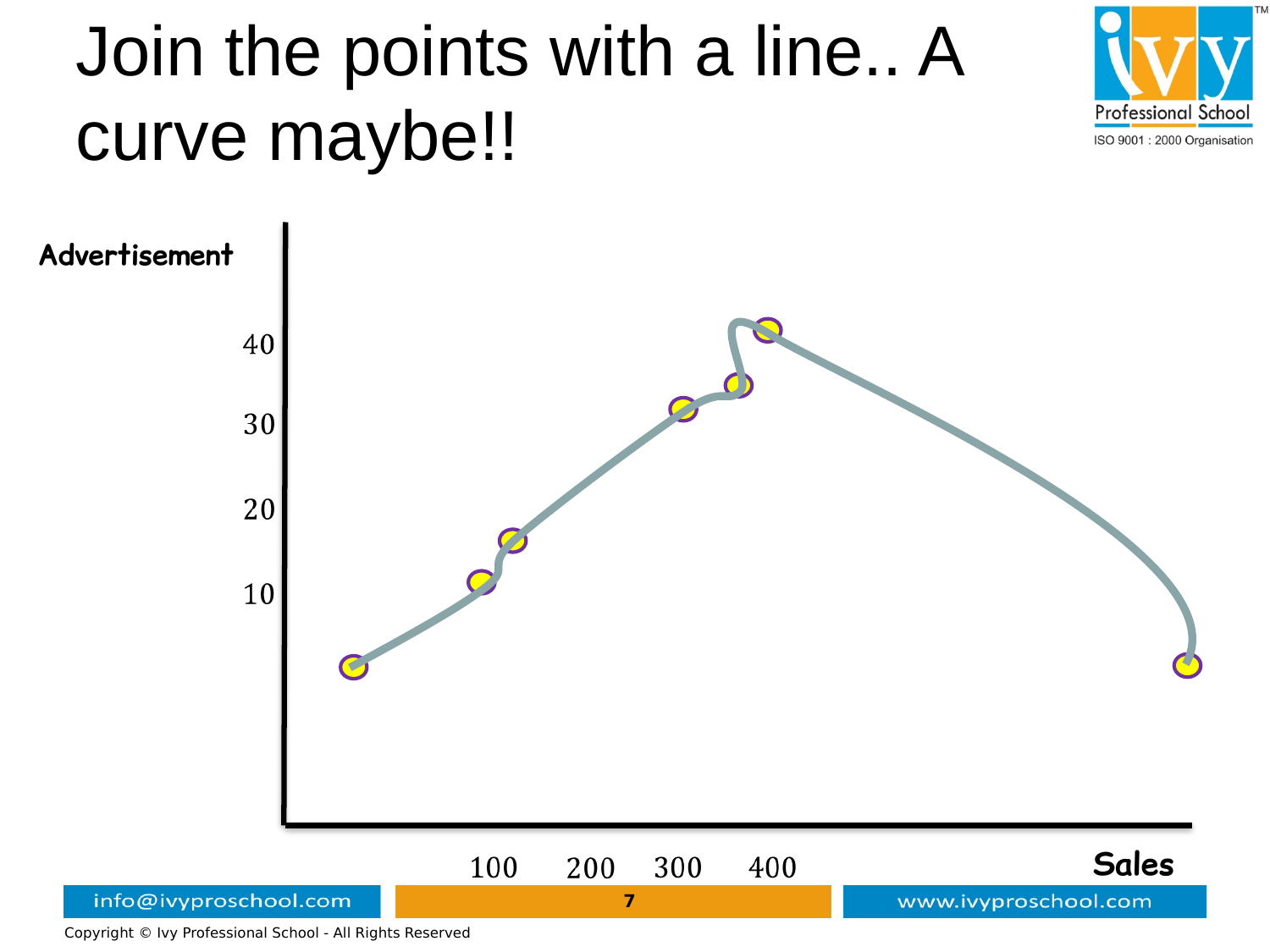

# Join the points with a line.. A curve maybe!!
Advertisement

Sales